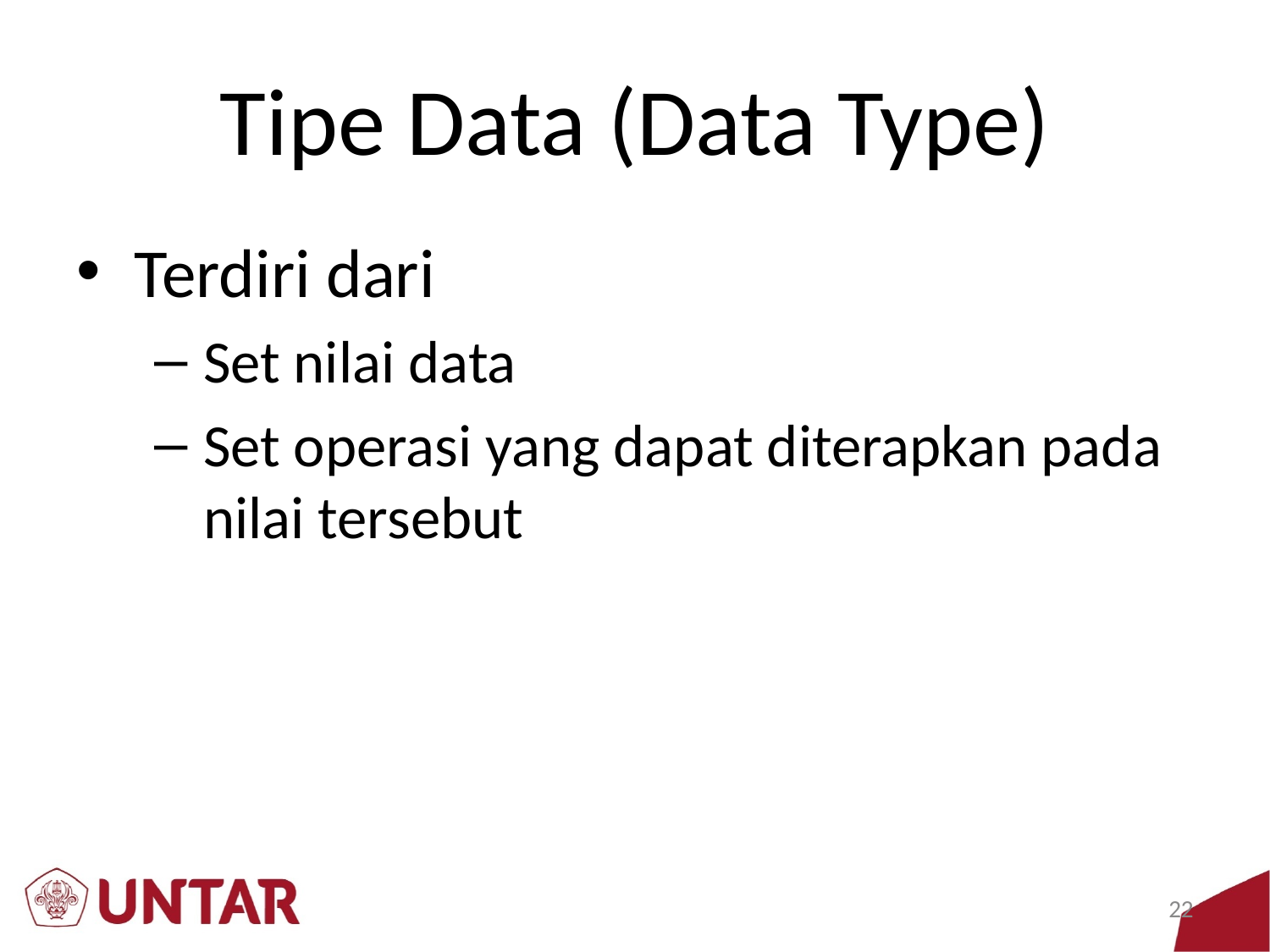

# Tipe Data (Data Type)
Terdiri dari
Set nilai data
Set operasi yang dapat diterapkan pada nilai tersebut
22